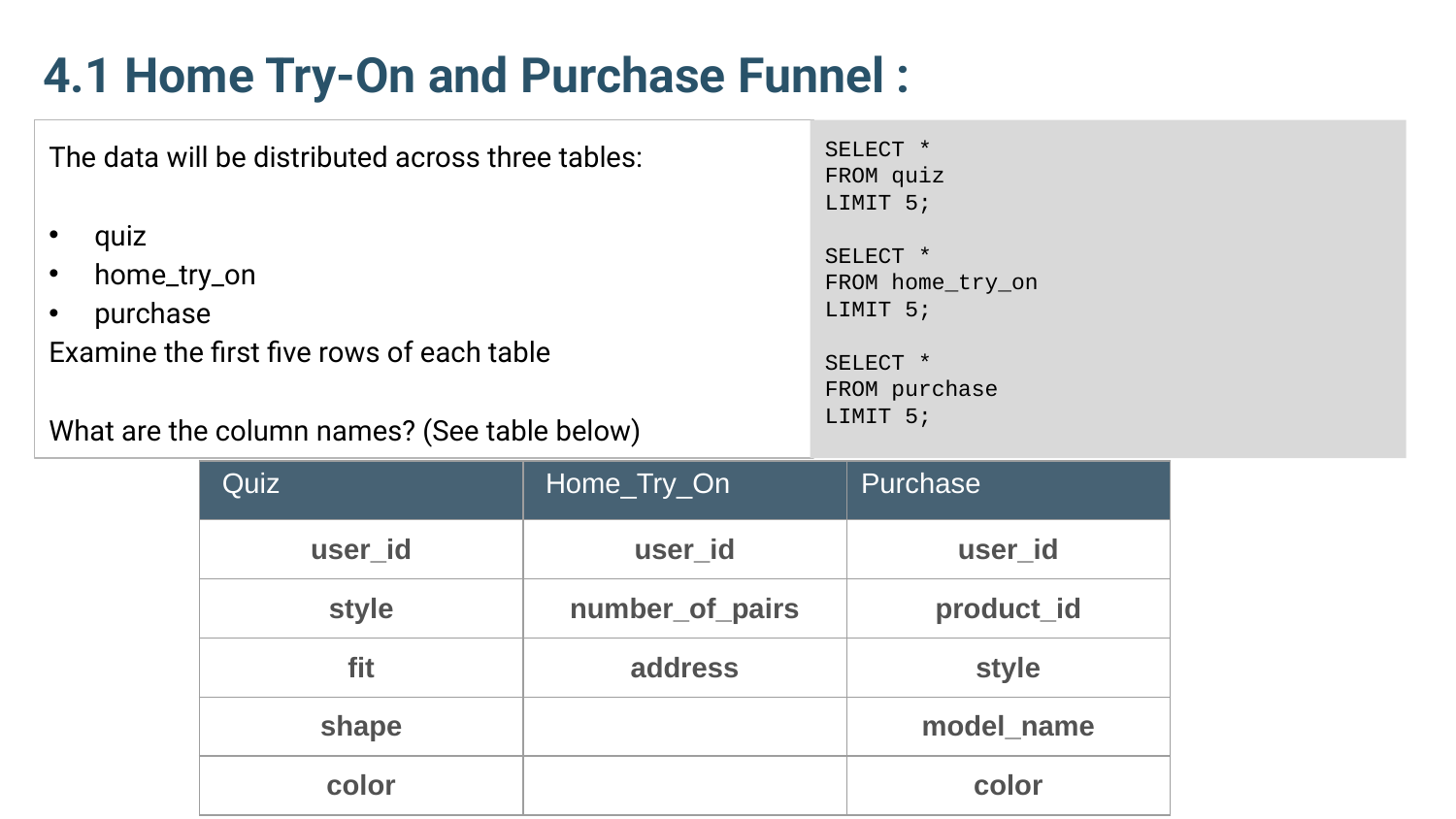

4.1 Home Try-On and Purchase Funnel :
The data will be distributed across three tables:

quiz
home_try_on
purchase
Examine the first five rows of each table

What are the column names? (See table below)

SELECT *
FROM quiz
LIMIT 5;

SELECT *
FROM home_try_on
LIMIT 5;

SELECT *
FROM purchase
LIMIT 5;
| Quiz | Home\_Try\_On | Purchase |
| --- | --- | --- |
| user\_id | user\_id | user\_id |
| style | number\_of\_pairs | product\_id |
| fit | address | style |
| shape |  | model\_name |
| color |  | color |